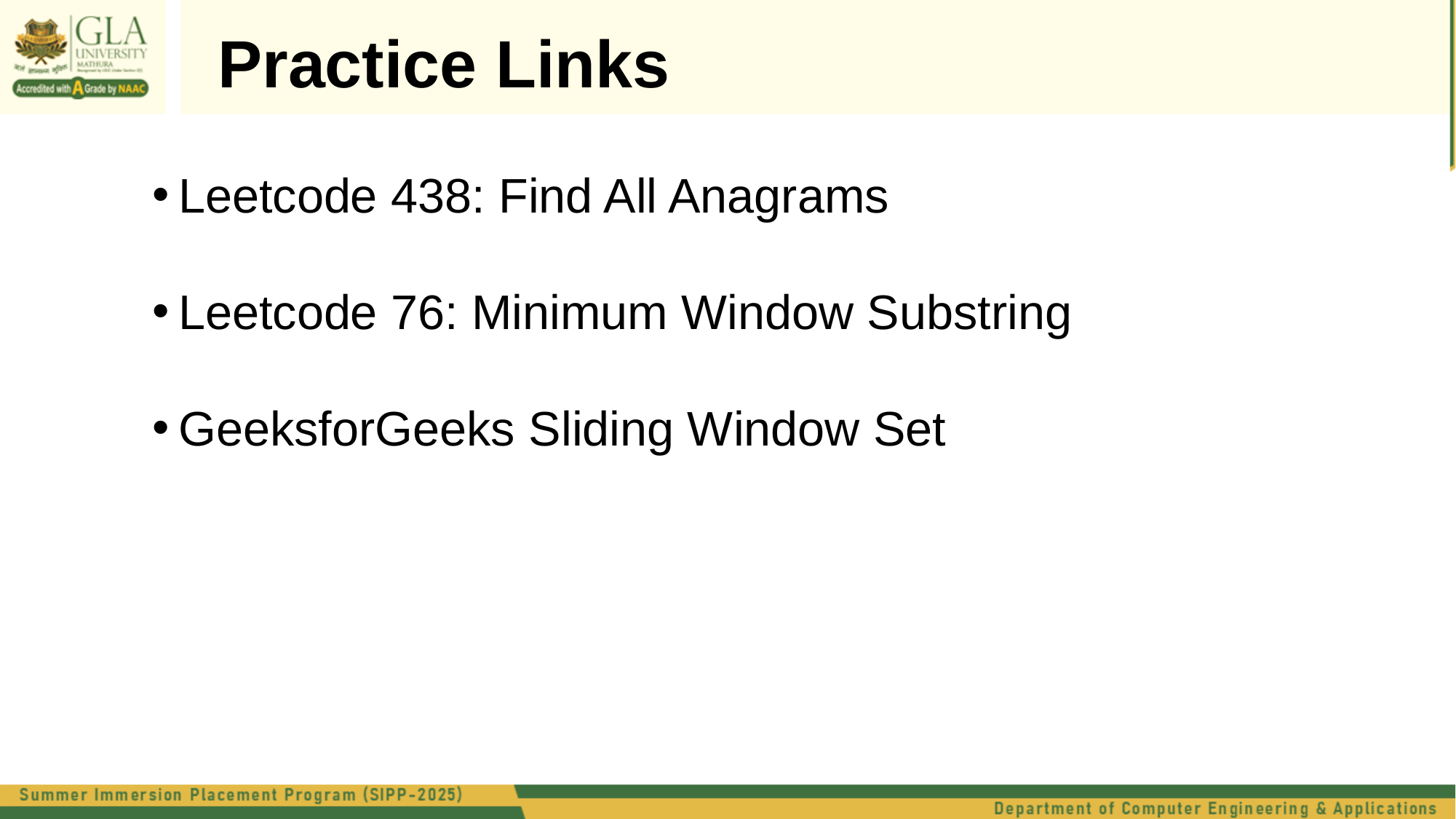

Practice Links
Leetcode 438: Find All Anagrams

Leetcode 76: Minimum Window Substring

GeeksforGeeks Sliding Window Set